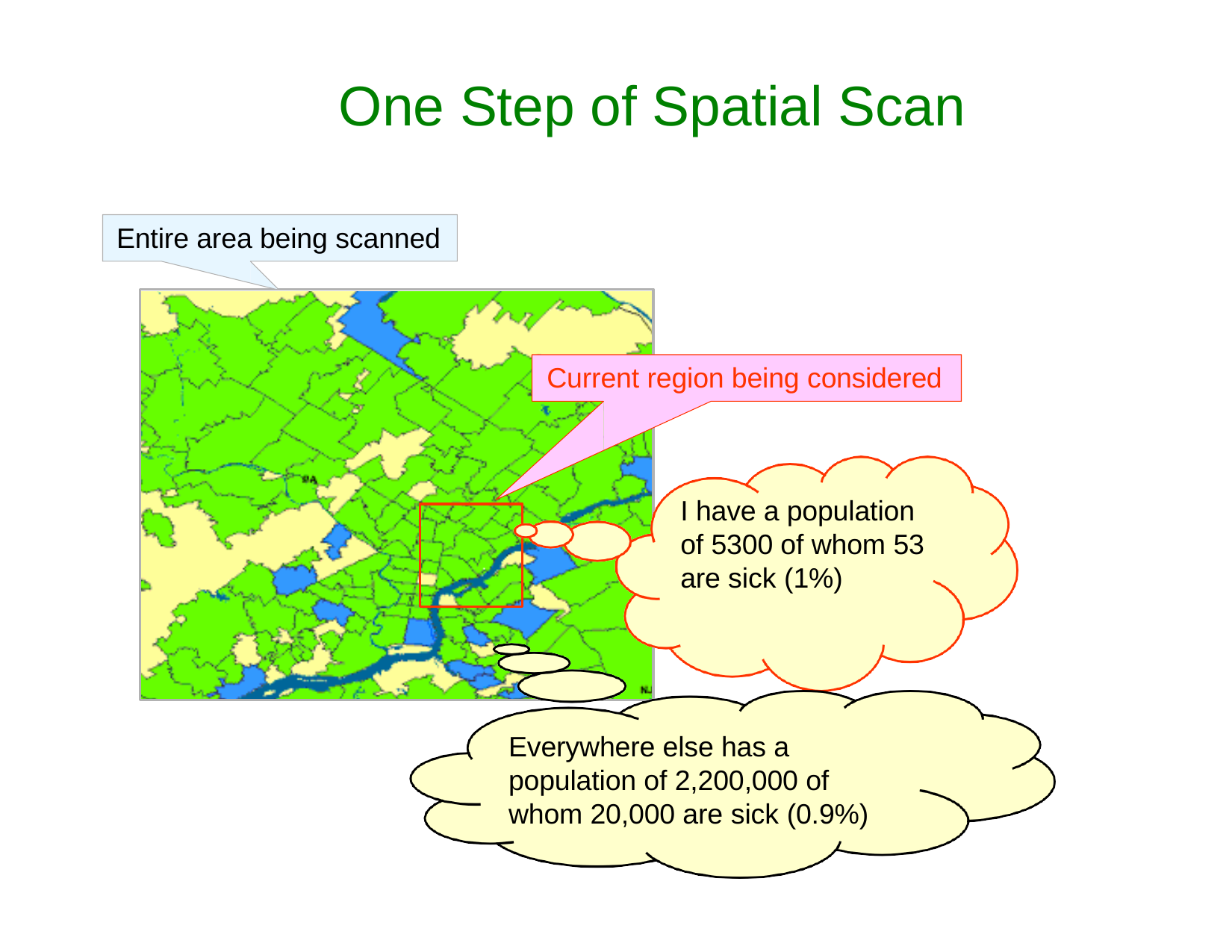

# One Step of Spatial Scan

Entire area being scanned

Current region being considered

I have a population  of 5300 of whom 53
are sick (1%)

Everywhere else has a  population of 2,200,000 of  whom 20,000 are sick (0.9%)